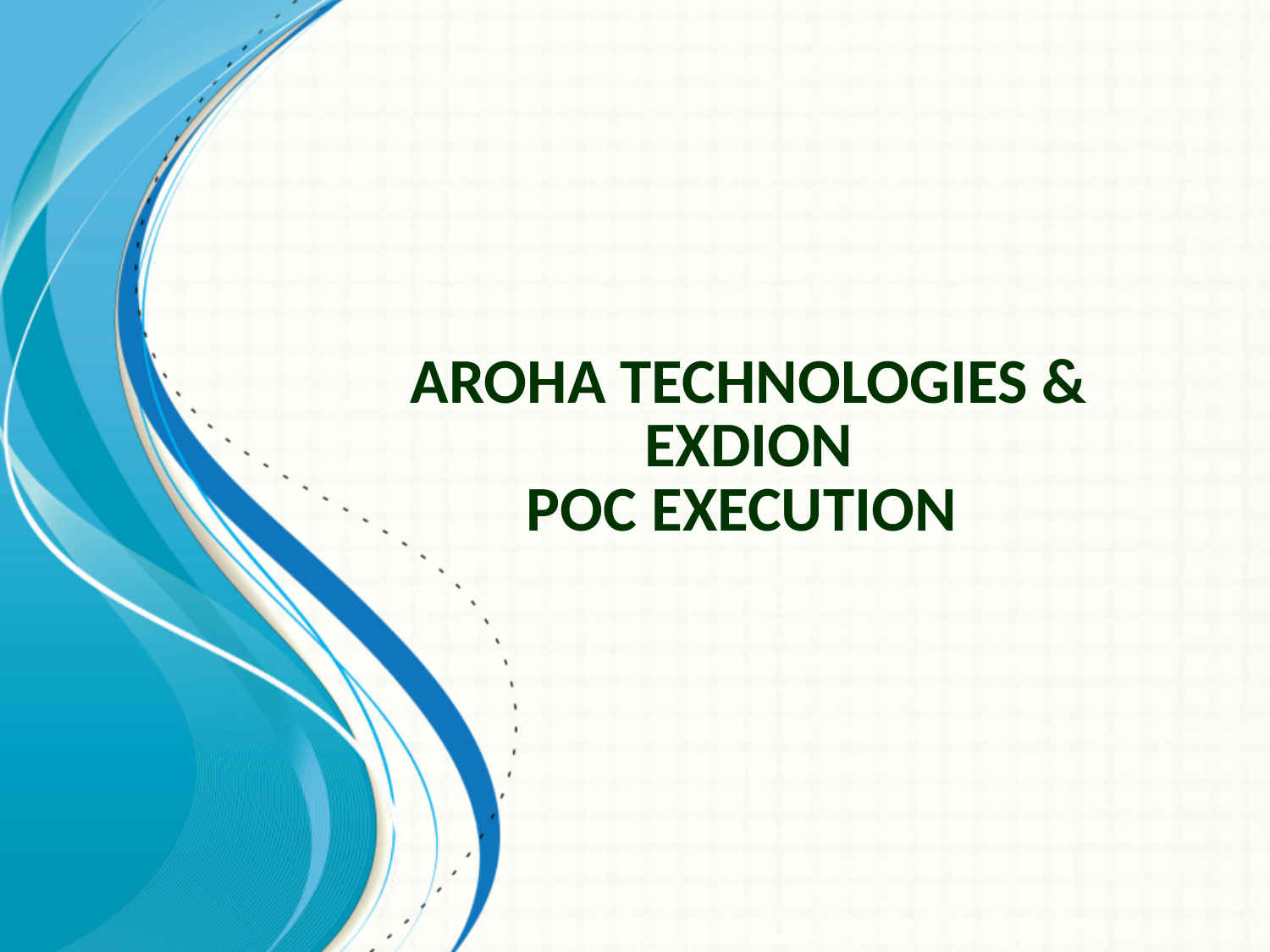

# AROHA TECHNOLOGIES & EXDION poc execution